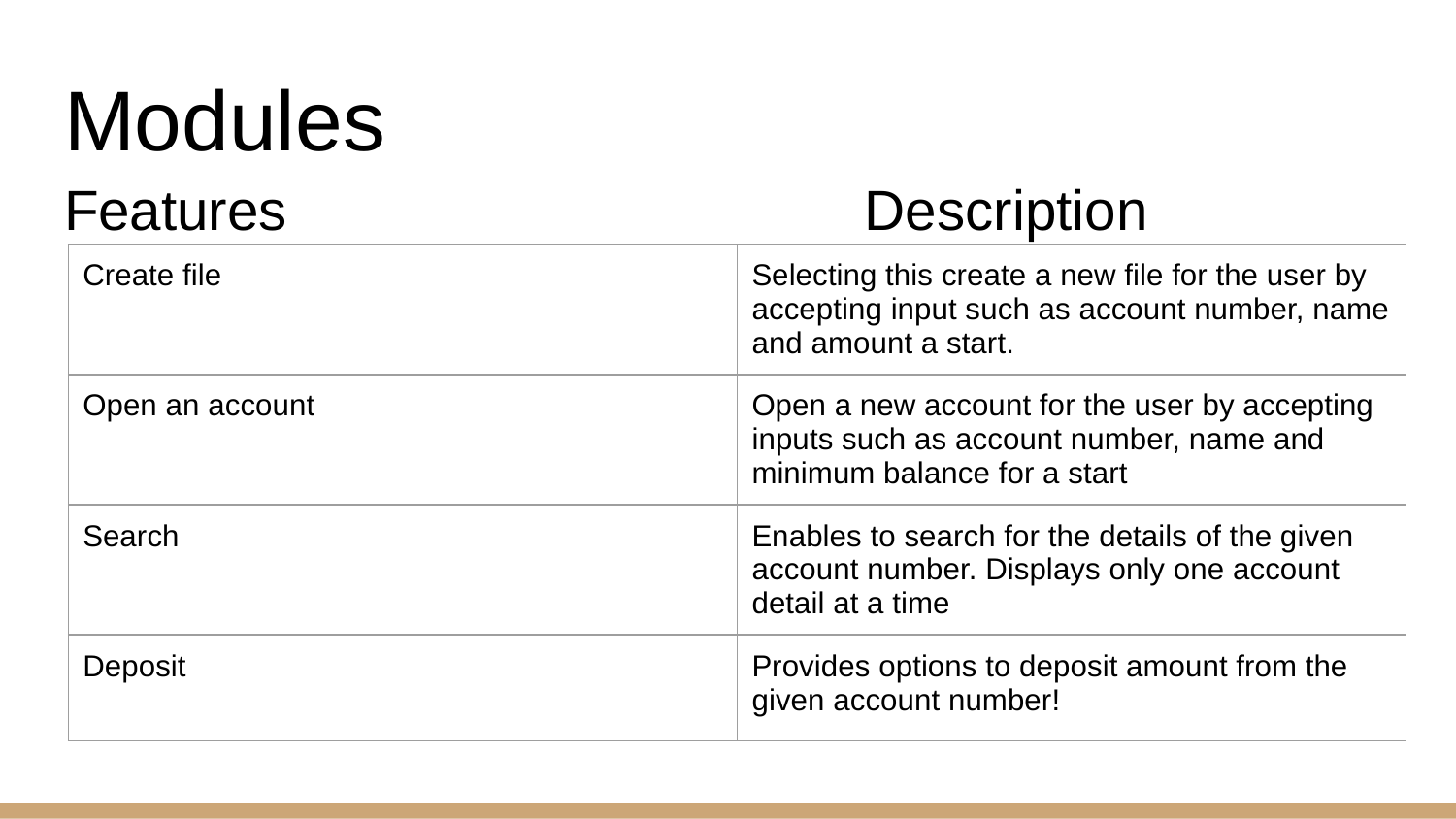

# Modules
Features                                                            Description
| Create file | Selecting this create a new file for the user by accepting input such as account number, name and amount a start. |
| --- | --- |
| Open an account | Open a new account for the user by accepting inputs such as account number, name and minimum balance for a start |
| Search | Enables to search for the details of the given account number. Displays only one account detail at a time |
| Deposit | Provides options to deposit amount from the given account number! |